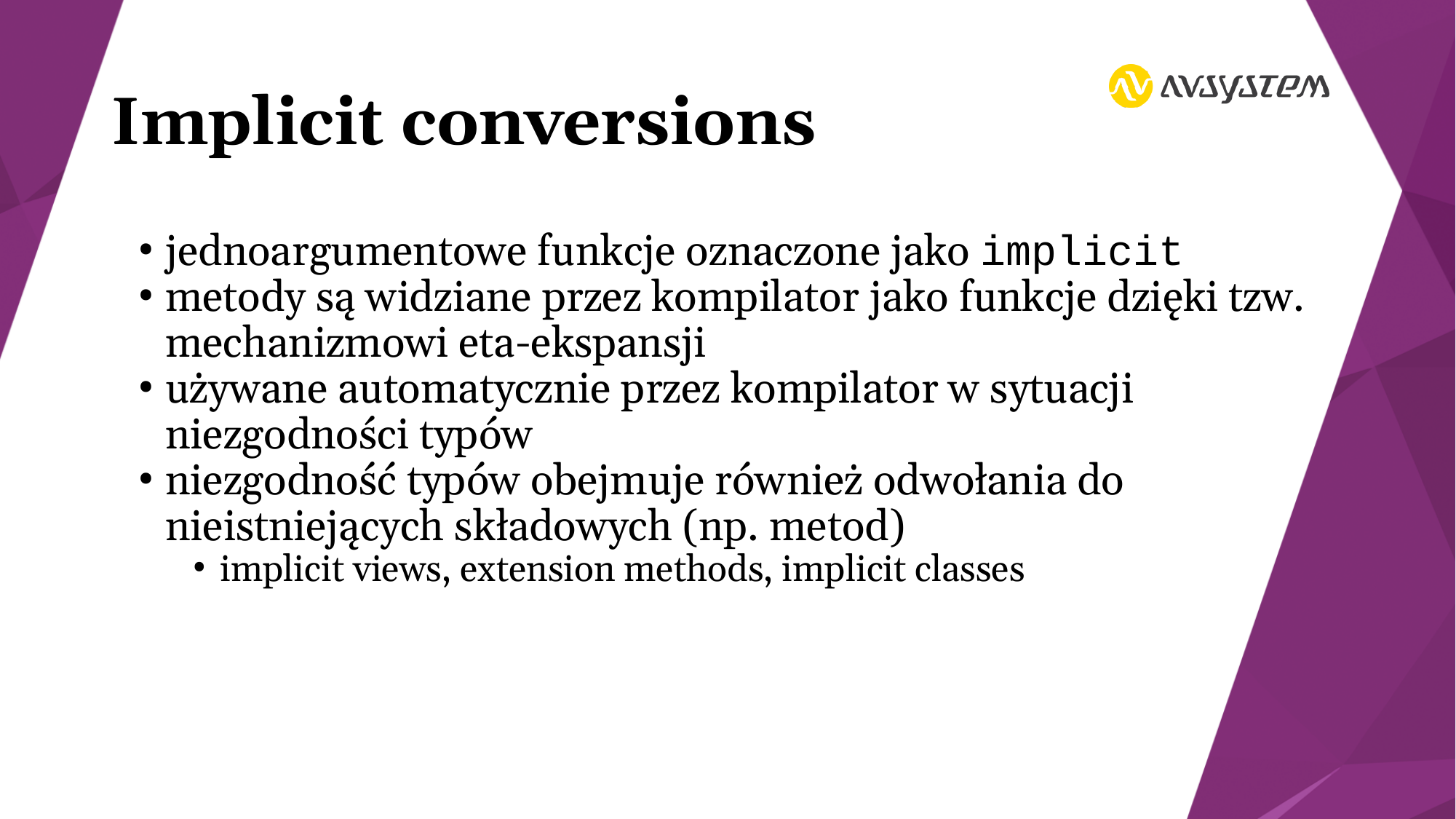

# Implicit conversions
jednoargumentowe funkcje oznaczone jako implicit
metody są widziane przez kompilator jako funkcje dzięki tzw. mechanizmowi eta-ekspansji
używane automatycznie przez kompilator w sytuacji niezgodności typów
niezgodność typów obejmuje również odwołania do nieistniejących składowych (np. metod)
implicit views, extension methods, implicit classes